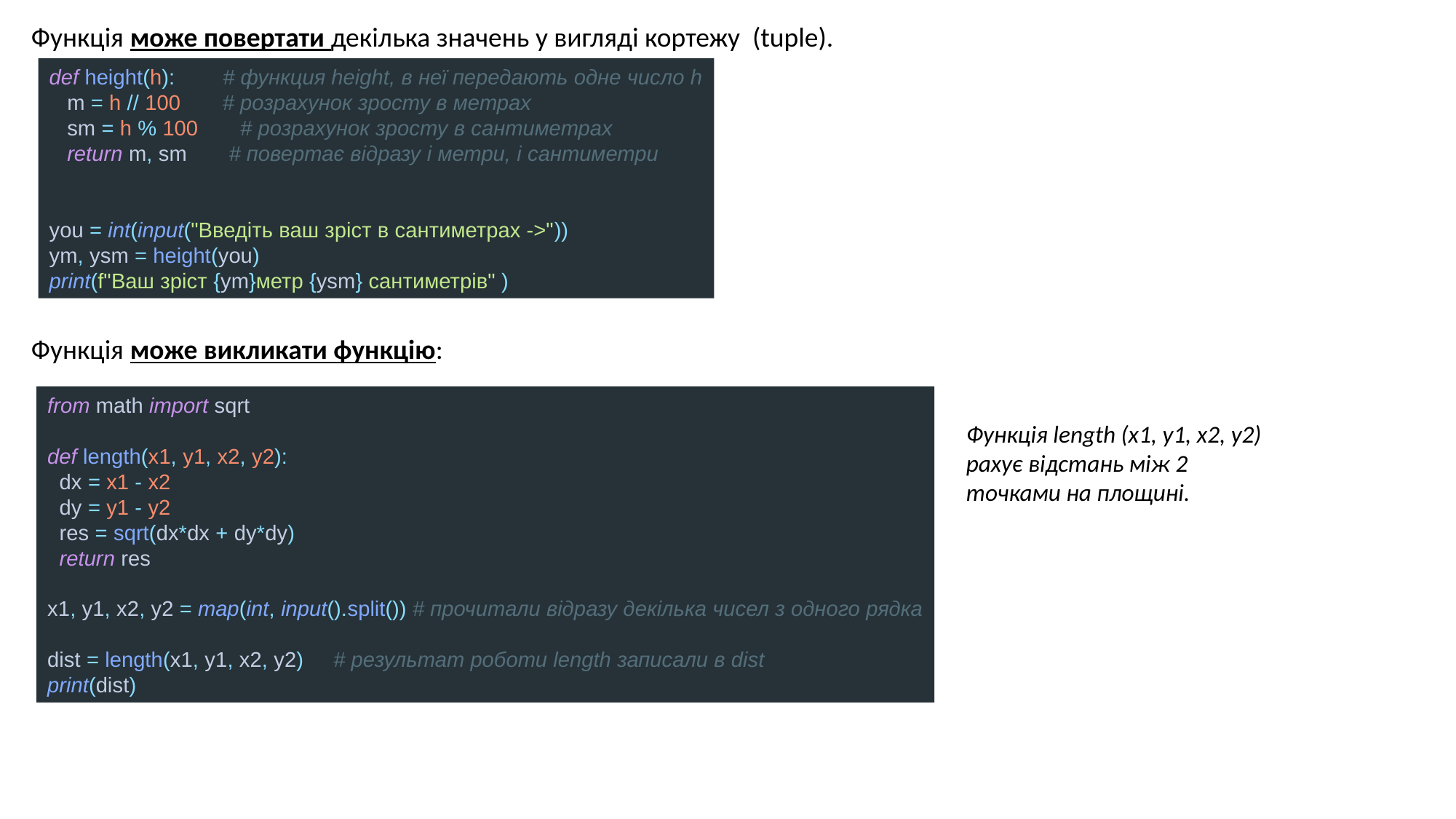

Функція може повертати декілька значень у вигляді кортежу  (tuple).

Функція може викликати функцію:
def height(h):        # функция height, в неї передають одне число h
   m = h // 100       # розрахунок зросту в метрах
   sm = h % 100       # розрахунок зросту в сантиметрах
   return m, sm       # повертає відразу і метри, і сантиметри
you = int(input("Введіть ваш зріст в сантиметрах ->"))
ym, ysm = height(you)
print(f"Ваш зріст {ym}метр {ysm} сантиметрів" )
from math import sqrt
def length(x1, y1, x2, y2):
  dx = x1 - x2
  dy = y1 - y2
  res = sqrt(dx*dx + dy*dy)
  return res
x1, y1, x2, y2 = map(int, input().split()) # прочитали відразу декілька чисел з одного рядка
dist = length(x1, y1, x2, y2)     # результат роботи length записали в dist
print(dist)
Функція length (x1, y1, x2, y2) рахує відстань між 2 точками на площині.